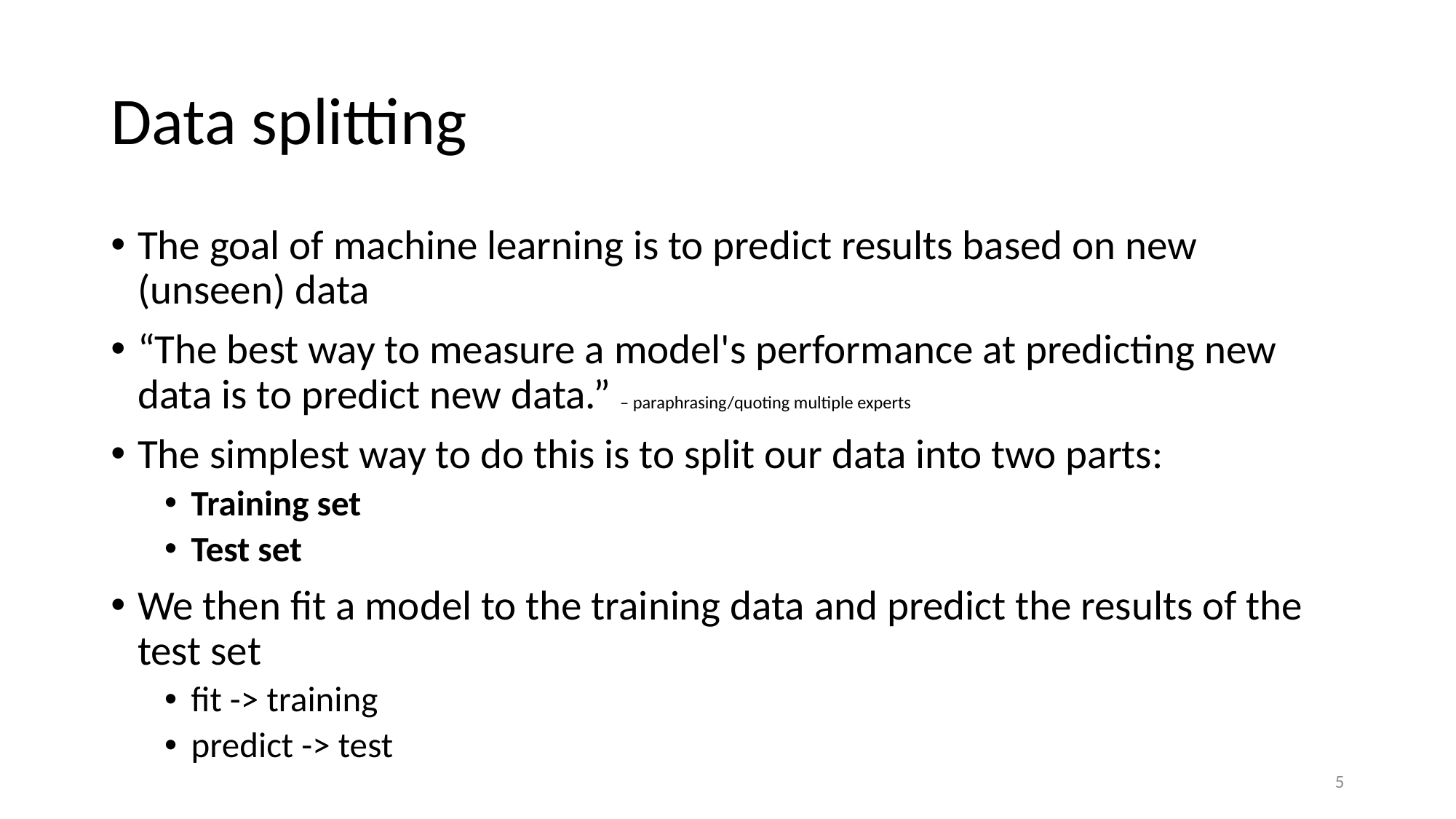

# Data splitting
The goal of machine learning is to predict results based on new (unseen) data
“The best way to measure a model's performance at predicting new data is to predict new data.” – paraphrasing/quoting multiple experts
The simplest way to do this is to split our data into two parts:
Training set
Test set
We then fit a model to the training data and predict the results of the test set
fit -> training
predict -> test

5